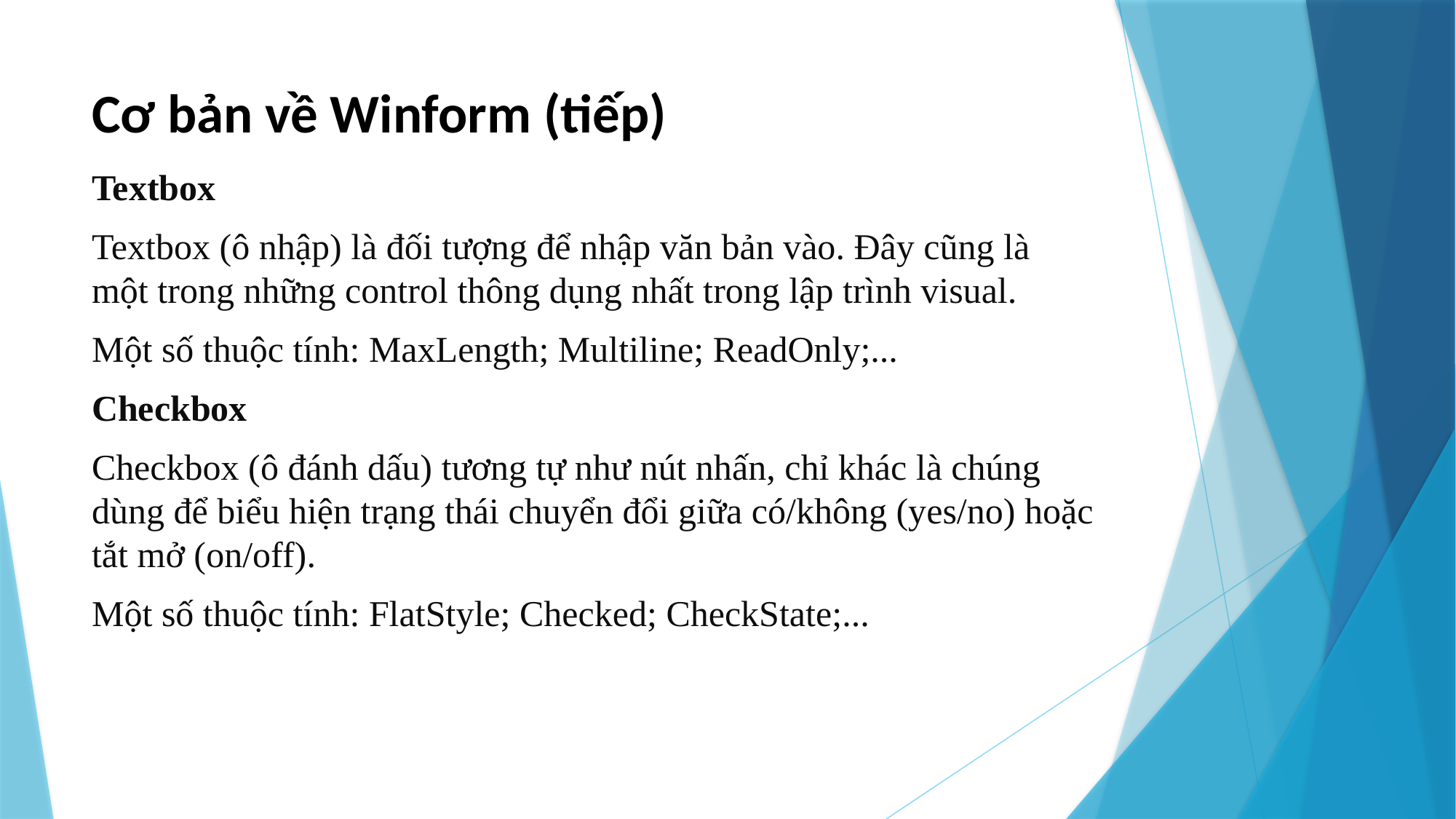

# Cơ bản về Winform (tiếp)
Textbox
Textbox (ô nhập) là đối tượng để nhập văn bản vào. Đây cũng là một trong những control thông dụng nhất trong lập trình visual.
Một số thuộc tính: MaxLength; Multiline; ReadOnly;...
Checkbox
Checkbox (ô đánh dấu) tương tự như nút nhấn, chỉ khác là chúng dùng để biểu hiện trạng thái chuyển đổi giữa có/không (yes/no) hoặc tắt mở (on/off).
Một số thuộc tính: FlatStyle; Checked; CheckState;...